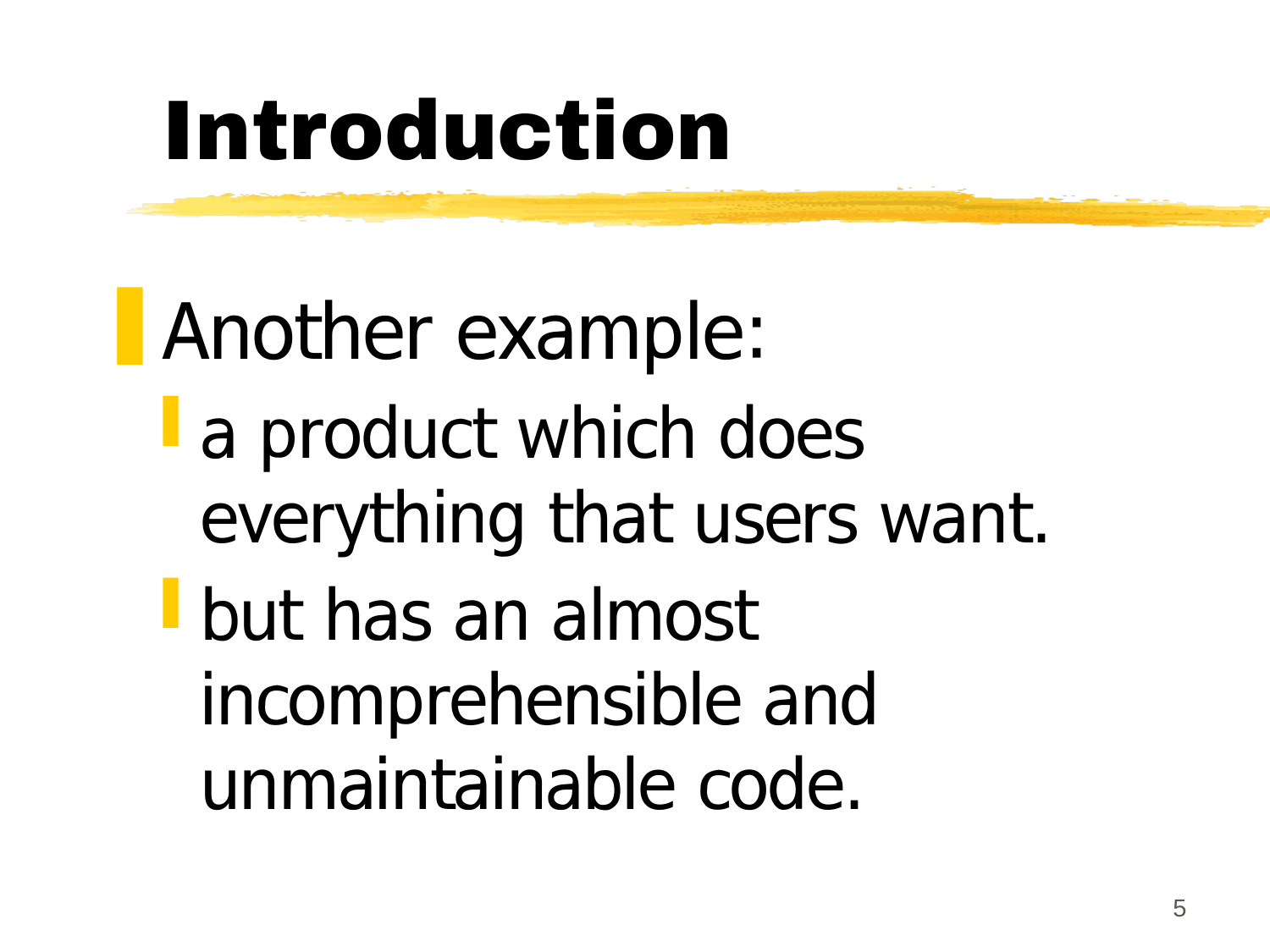

# Introduction
Another example:
a product which does everything that users want.
but has an almost incomprehensible and unmaintainable code.
5